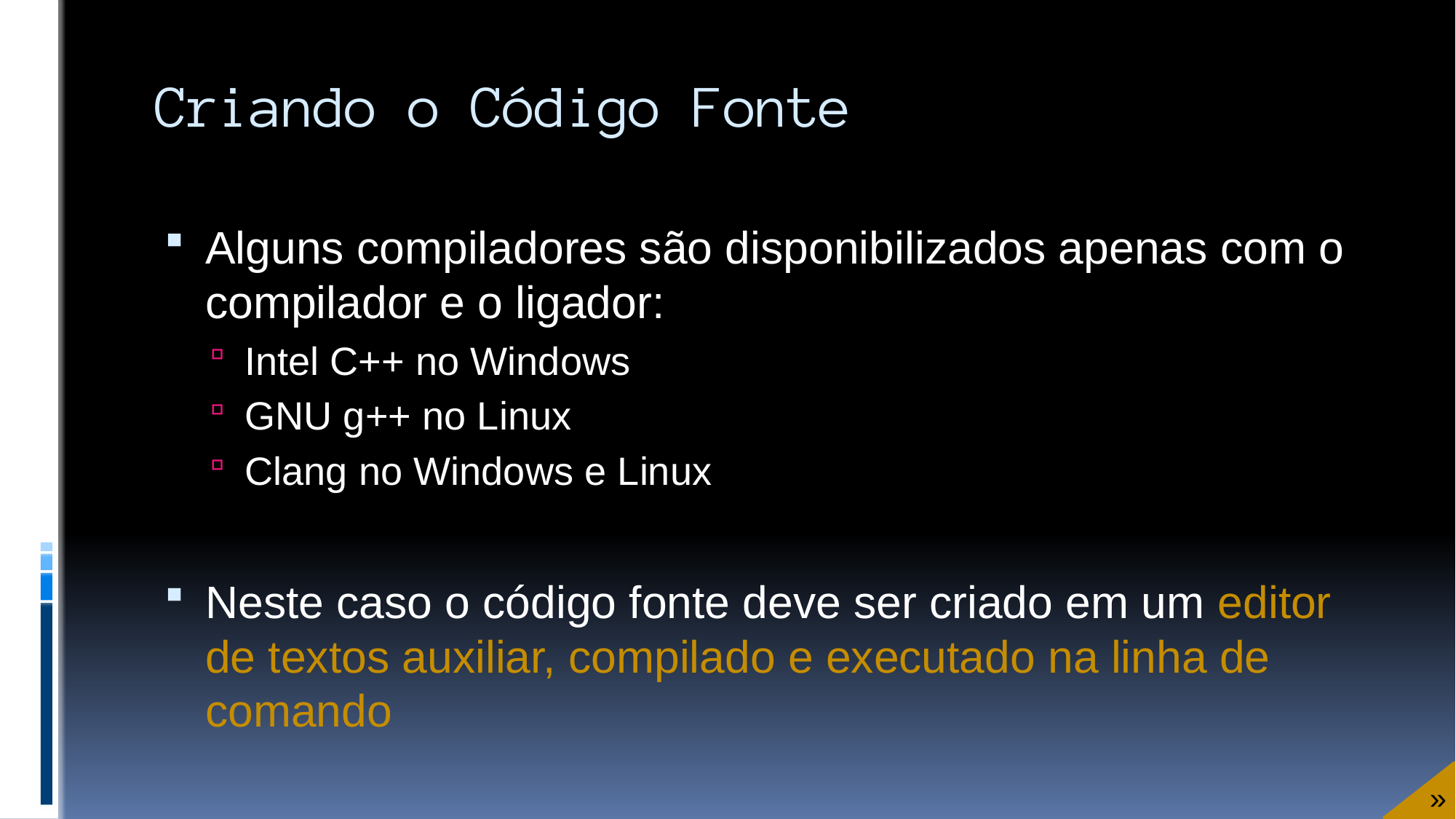

# Criando o Código Fonte
Alguns compiladores são disponibilizados apenas com o compilador e o ligador:
Intel C++ no Windows
GNU g++ no Linux
Clang no Windows e Linux

Neste caso o código fonte deve ser criado em um editor de textos auxiliar, compilado e executado na linha de comando

»